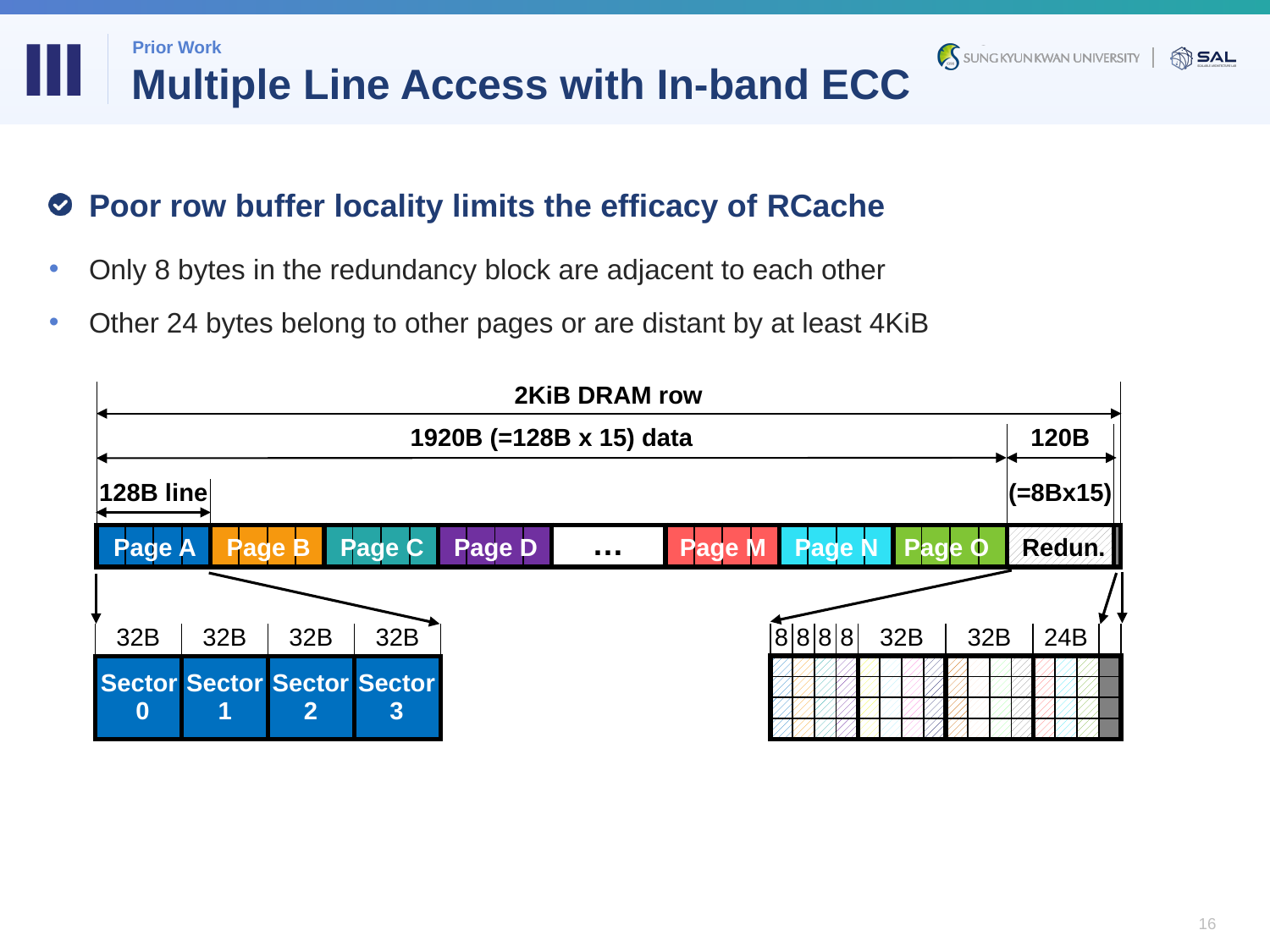

Ⅲ
Prior Work
# Multiple Line Access with In-band ECC
Poor row buffer locality limits the efficacy of RCache
Only 8 bytes in the redundancy block are adjacent to each other
Other 24 bytes belong to other pages or are distant by at least 4KiB
|  |  |  |  |  |  |  |  |  |  |  |  |  |  |  |  |  |  |  |  |  |  |  |  |  |  |  |  |  |  |  |  |  |  |  |  |  |  |  |  |
| --- | --- | --- | --- | --- | --- | --- | --- | --- | --- | --- | --- | --- | --- | --- | --- | --- | --- | --- | --- | --- | --- | --- | --- | --- | --- | --- | --- | --- | --- | --- | --- | --- | --- | --- | --- | --- | --- | --- | --- |
|  | 2KiB DRAM row |  |  |  |  |  |  |  |  |  |  |  |  |  |  |  |  |  |  |  |  |  |  |  |  |  |  |  |  |  |  |  |  |  |  |  |  |  |  |
|  | 1920B (=128B x 15) data |  |  |  |  |  |  |  |  |  |  |  |  |  |  |  |  |  |  |  |  |  |  |  |  |  |  |  |  |  |  |  | 120B |  |  |  |  |  |  |
|  | 128B line |  |  |  |  |  |  |  |  |  |  |  |  |  |  |  |  |  |  |  |  |  |  |  |  |  |  |  |  |  |  |  | (=8Bx15) |  |  |  |  |  |  |
|  |  |  |  |  |  |  |  |  |  |  |  |  |  |  |  |  |  |  |  |  |  |  |  |  |  |  |  |  |  |  |  |  |  |  |  |  |  |  |  |
…
| Page A | Page B | Page C | Page D | ... | Page M | Page N | Page O | Redun. |
| --- | --- | --- | --- | --- | --- | --- | --- | --- |
|  |  |  |  |  |  |  |  |  |  |  |  |  |  |  |  |  |  |
| --- | --- | --- | --- | --- | --- | --- | --- | --- | --- | --- | --- | --- | --- | --- | --- | --- | --- |
|  | 32B |  |  |  | 32B |  |  |  | 32B |  |  |  | 32B |  |  |  |  |
|  |  |  |  |  |  |  |  |  |  |  |  |  |  |  |  |  |  |
|  |  |  |  |  |  |  |  |  |  |  |  |  |  |  |  |  |  |
|  |  |  |  |  |  |  |  |  |  |  |  |  |  |  |  |  |  |
|  |  |  |  |  |  |  |  |  |  |  |  |  |  |  |  |  |  |
|  |  |  |  |  |  |  |  |  |  |  |  |  |  |  |  |  |  |
|  |  |  |  |  |  |  |  |  |  |  |  |  |  |  |  |  |  |
| 8 | 8 | 8 | 8 | 32B |  |  |  | 32B |  |  |  | 24B |  |  |  |
| --- | --- | --- | --- | --- | --- | --- | --- | --- | --- | --- | --- | --- | --- | --- | --- |
|  |  |  |  |  |  |  |  |  |  |  |  |  |  |  |  |
|  |  |  |  |  |  |  |  |  |  |  |  |  |  |  |  |
|  |  |  |  |  |  |  |  |  |  |  |  |  |  |  |  |
|  |  |  |  |  |  |  |  |  |  |  |  |  |  |  |  |
| Sector 0 | Sector 1 | Sector 2 | Sector 3 |
| --- | --- | --- | --- |
16